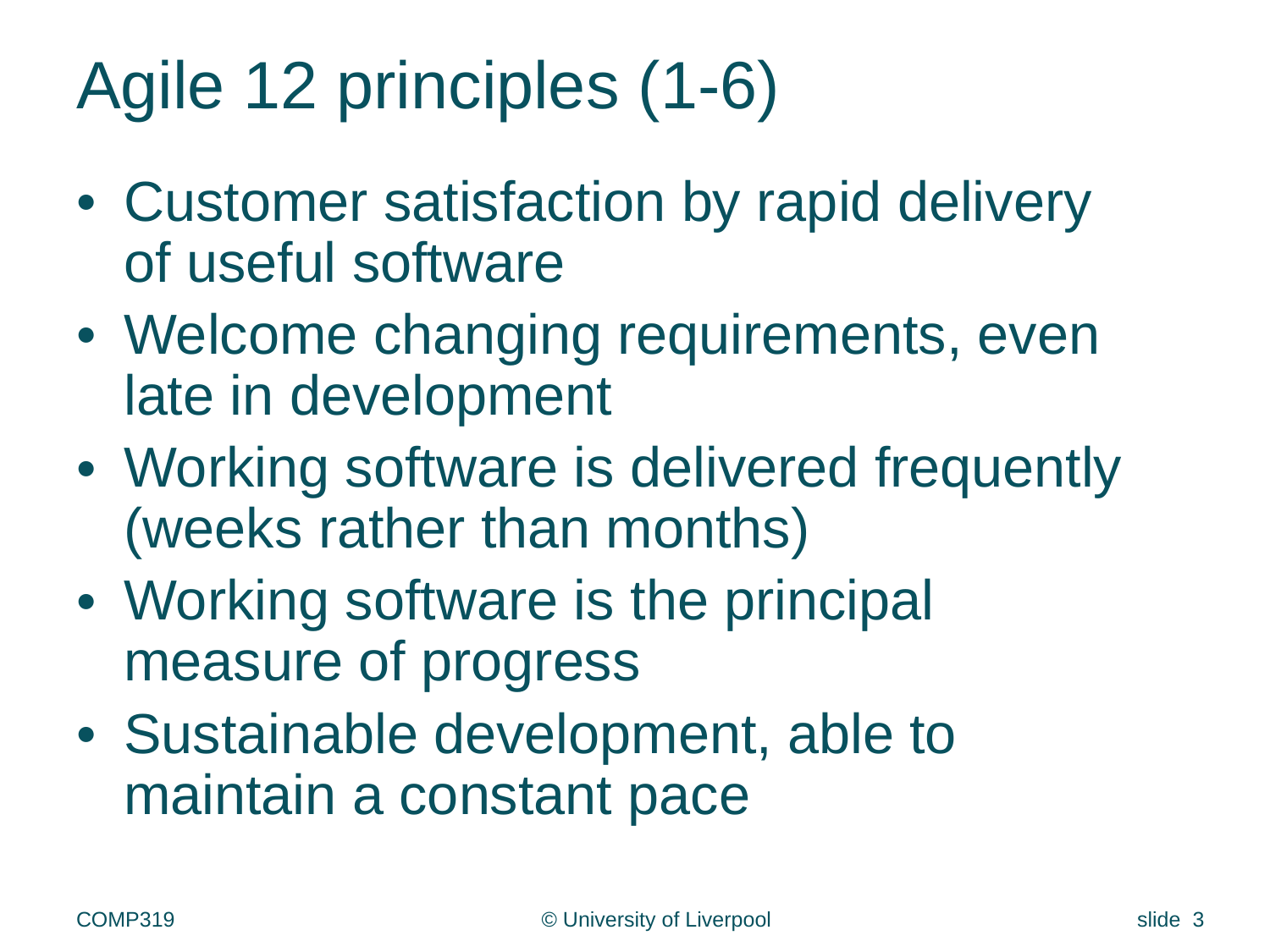

# Agile 12 principles (1-6)
Customer satisfaction by rapid delivery of useful software
Welcome changing requirements, even late in development
Working software is delivered frequently (weeks rather than months)
Working software is the principal measure of progress
Sustainable development, able to maintain a constant pace
COMP319
© University of Liverpool
slide  3